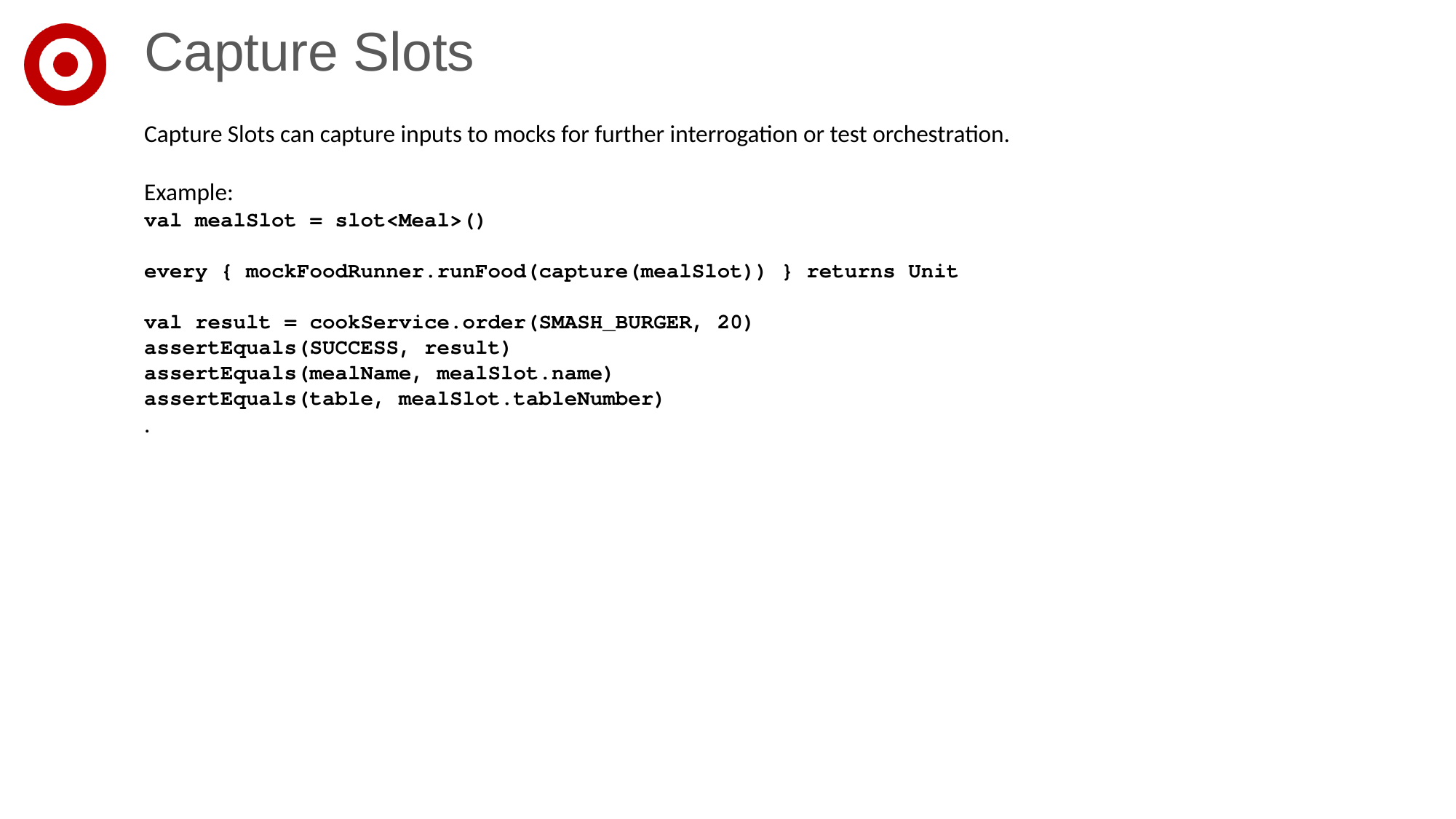

# Capture Slots
Capture Slots can capture inputs to mocks for further interrogation or test orchestration.

Example:
val mealSlot = slot<Meal>()

every { mockFoodRunner.runFood(capture(mealSlot)) } returns Unit

val result = cookService.order(SMASH_BURGER, 20)
assertEquals(SUCCESS, result)
assertEquals(mealName, mealSlot.name)
assertEquals(table, mealSlot.tableNumber)
.